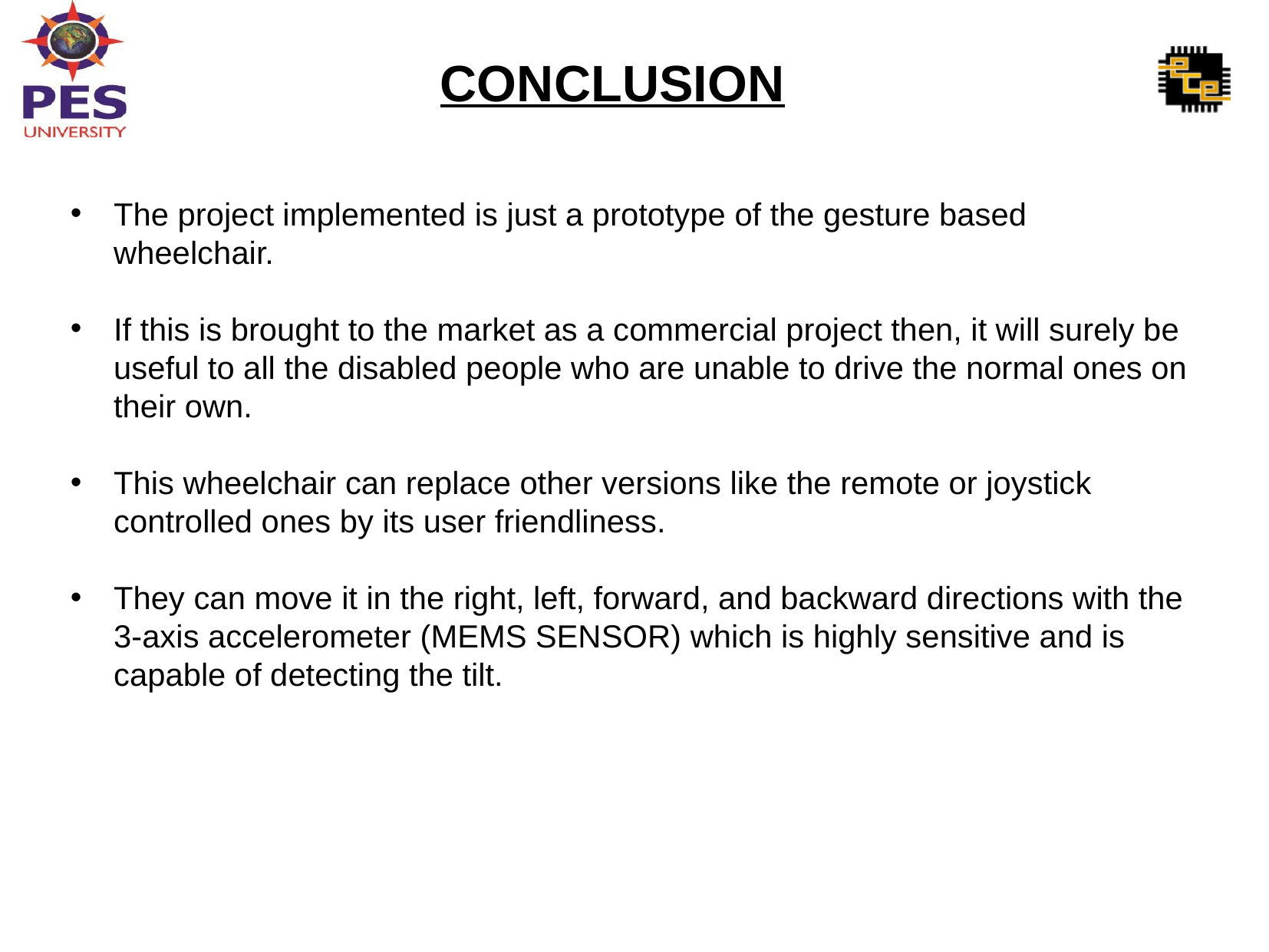

CONCLUSION
The project implemented is just a prototype of the gesture based wheelchair.

If this is brought to the market as a commercial project then, it will surely be useful to all the disabled people who are unable to drive the normal ones on their own.

This wheelchair can replace other versions like the remote or joystick controlled ones by its user friendliness.

They can move it in the right, left, forward, and backward directions with the 3-axis accelerometer (MEMS SENSOR) which is highly sensitive and is capable of detecting the tilt.